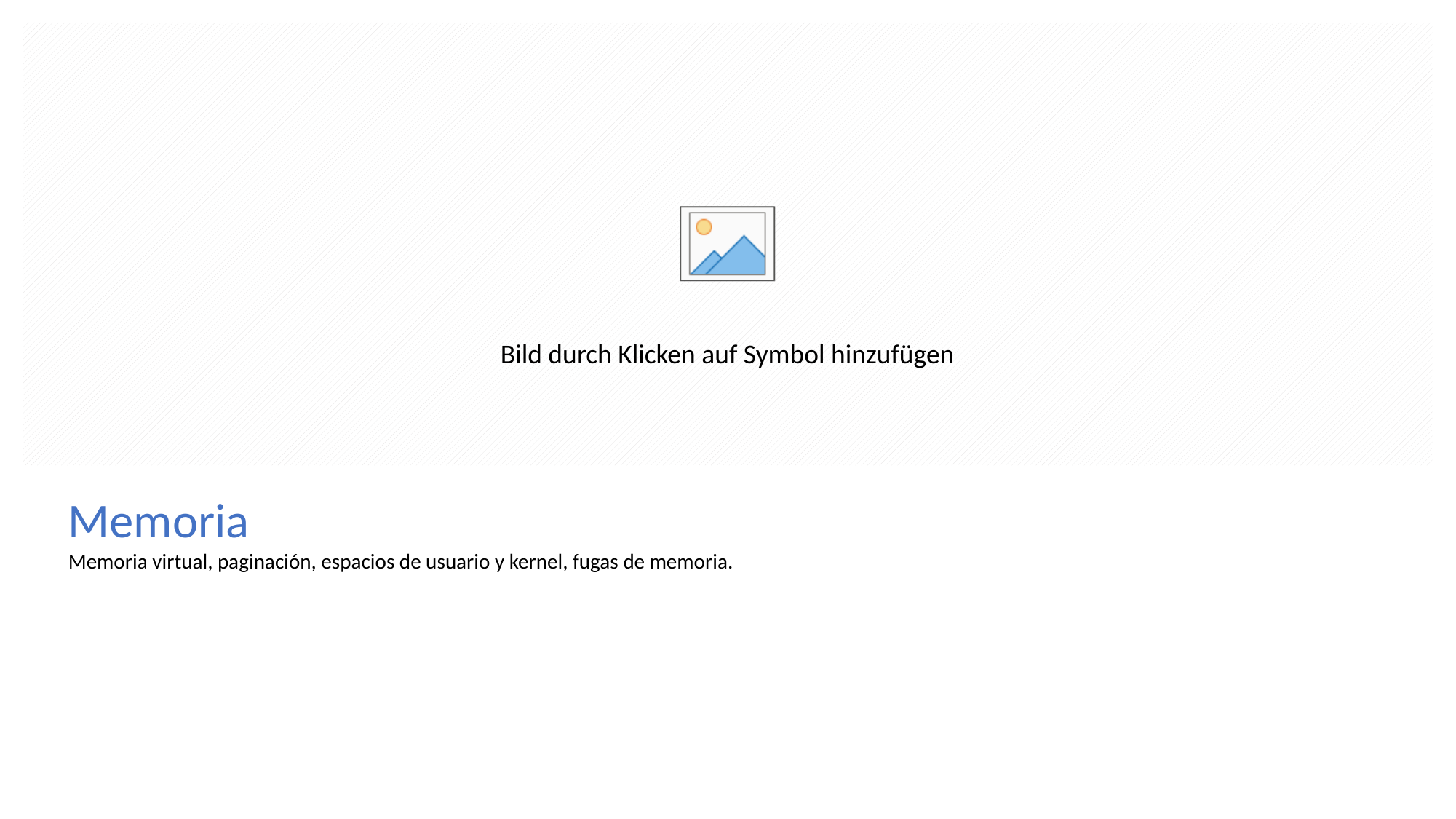

# Memoria
Memoria virtual, paginación, espacios de usuario y kernel, fugas de memoria.